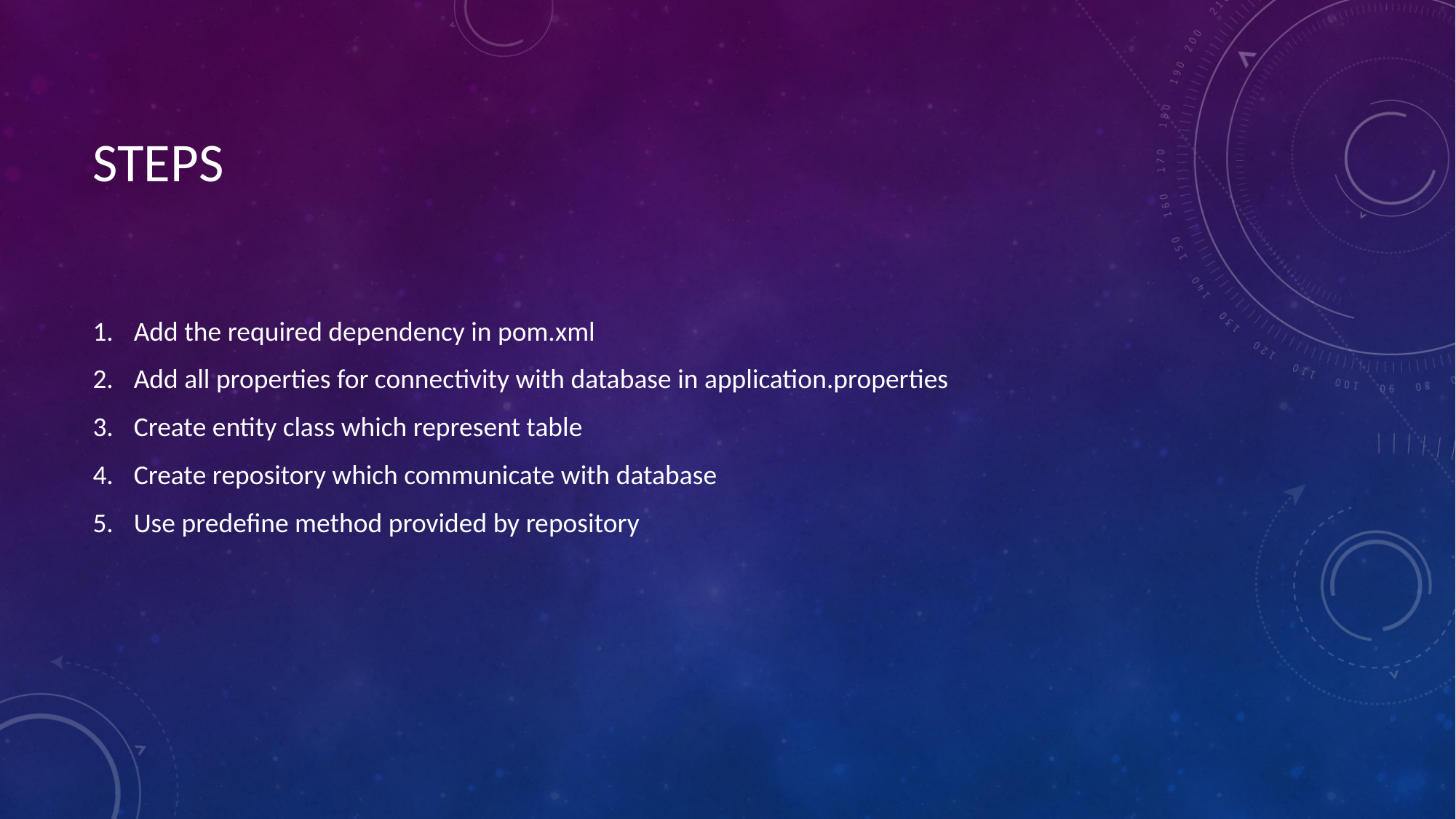

# Steps
Add the required dependency in pom.xml
Add all properties for connectivity with database in application.properties
Create entity class which represent table
Create repository which communicate with database
Use predefine method provided by repository